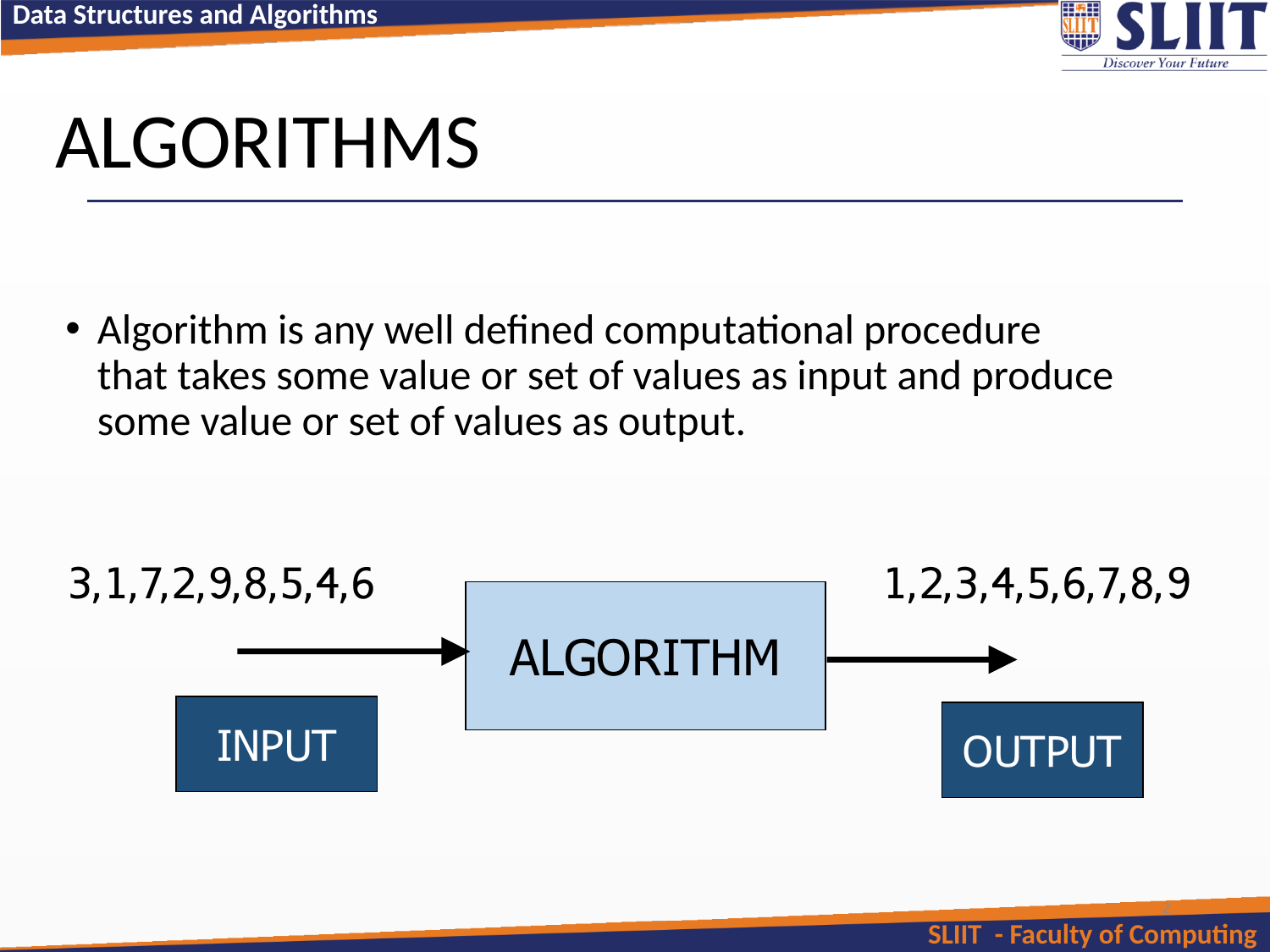

# ALGORITHMS
Algorithm is any well defined computational procedure that takes some value or set of values as input and produce some value or set of values as output.
3,1,7,2,9,8,5,4,6
1,2,3,4,5,6,7,8,9
ALGORITHM

INPUT
OUTPUT
2